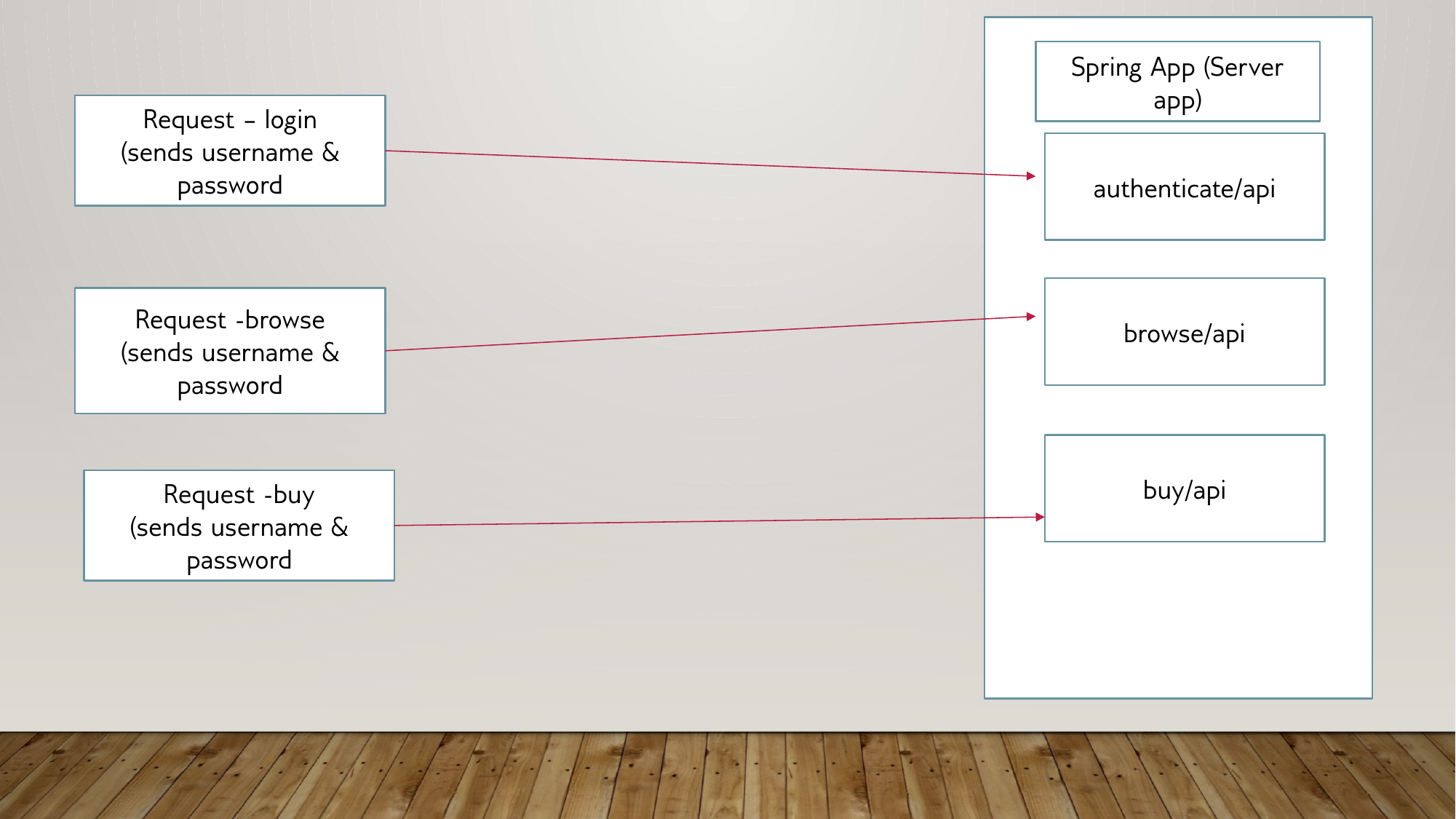

Spring App (Server app)
Request – login
(sends username & password
authenticate/api
browse/api
Request -browse
(sends username & password
buy/api
Request -buy
(sends username & password